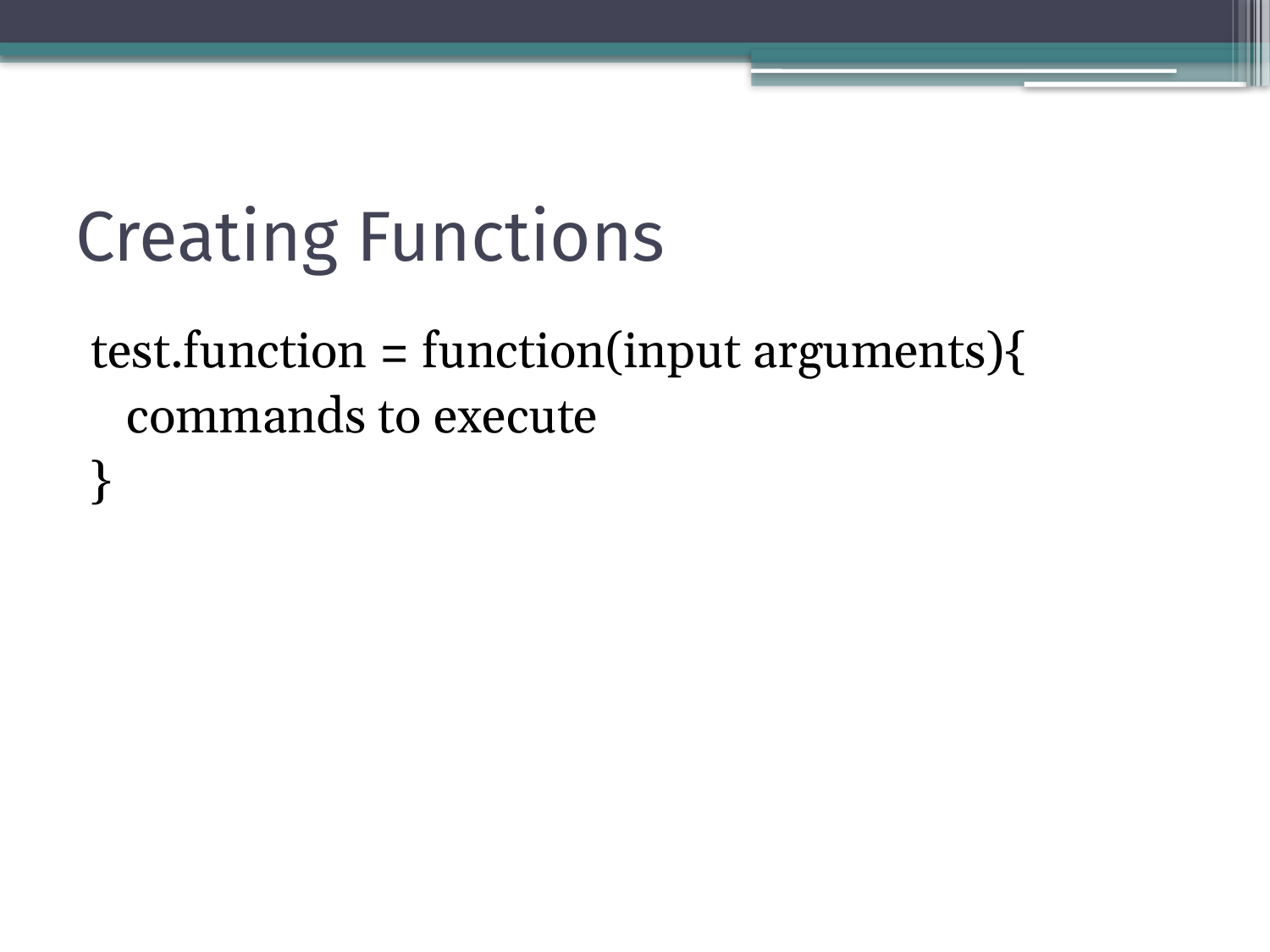

# Creating Functions
test.function = function(input arguments){
	commands to execute
}